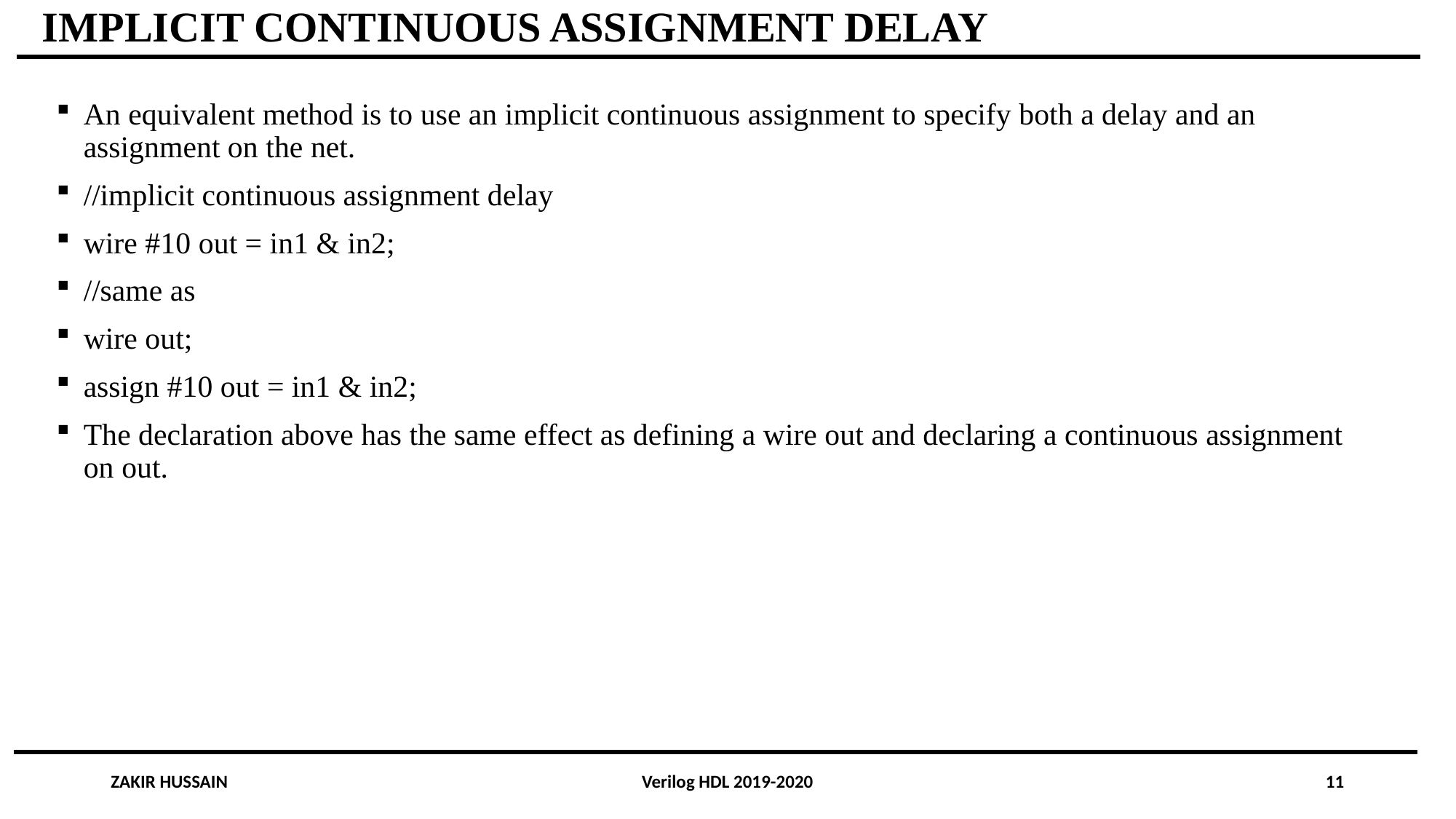

# IMPLICIT CONTINUOUS ASSIGNMENT DELAY
An equivalent method is to use an implicit continuous assignment to specify both a delay and an assignment on the net.
//implicit continuous assignment delay
wire #10 out = in1 & in2;
//same as
wire out;
assign #10 out = in1 & in2;
The declaration above has the same effect as defining a wire out and declaring a continuous assignment on out.
ZAKIR HUSSAIN
Verilog HDL 2019-2020
11